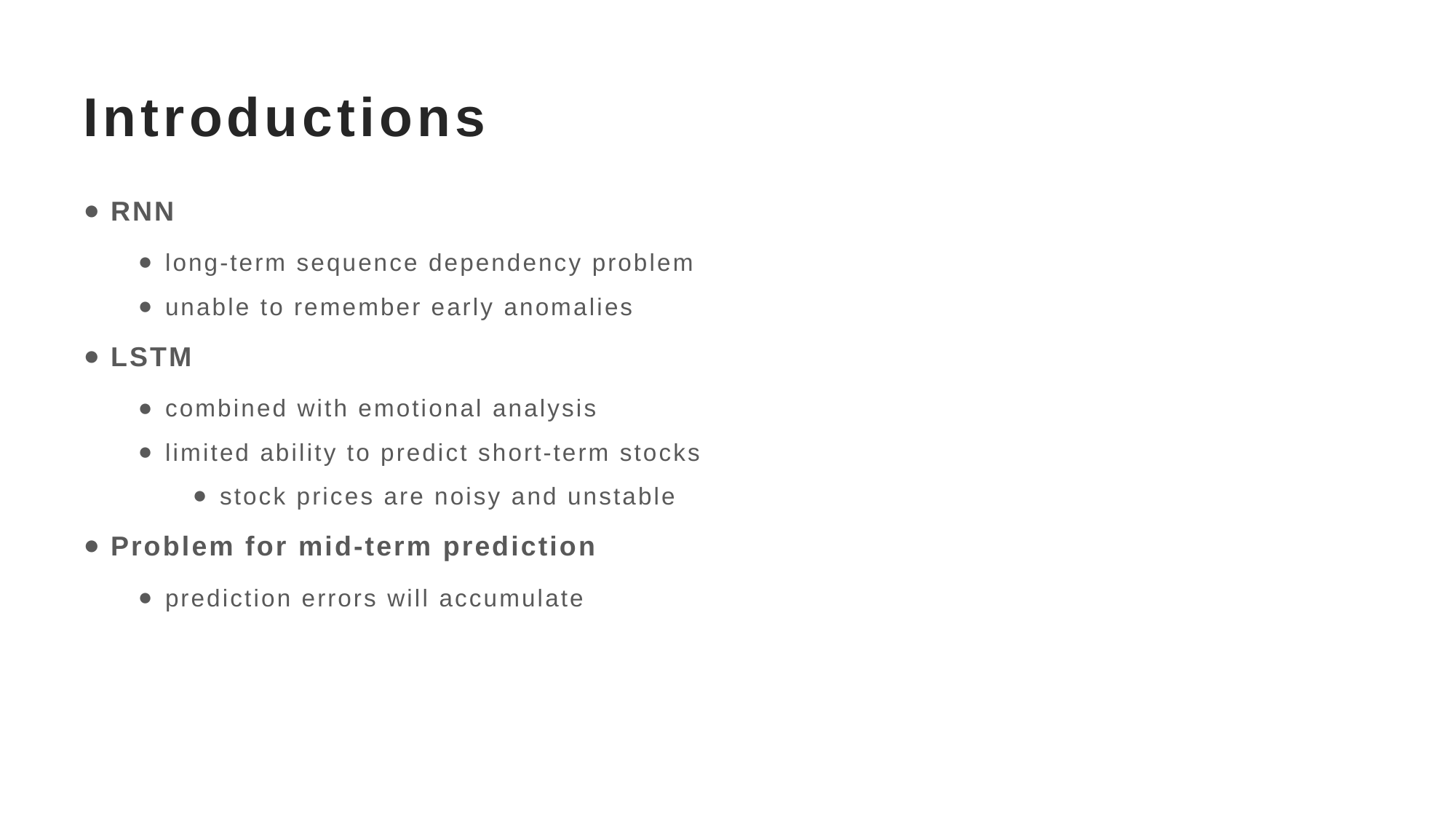

# Introductions
RNN
long-term sequence dependency problem
unable to remember early anomalies
LSTM
combined with emotional analysis
limited ability to predict short-term stocks
stock prices are noisy and unstable
Problem for mid-term prediction
prediction errors will accumulate